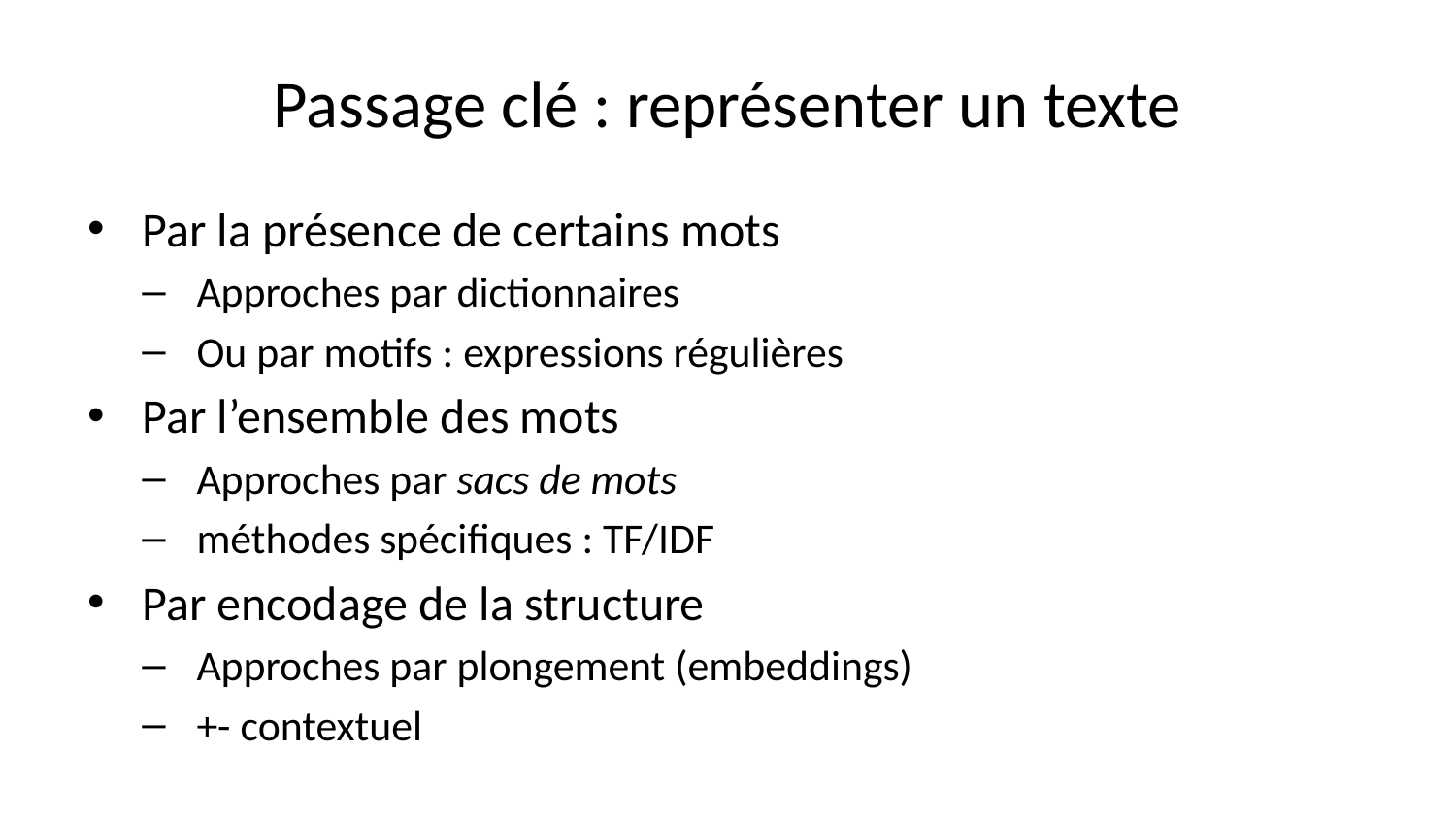

# Passage clé : représenter un texte
Par la présence de certains mots
Approches par dictionnaires
Ou par motifs : expressions régulières
Par l’ensemble des mots
Approches par sacs de mots
méthodes spécifiques : TF/IDF
Par encodage de la structure
Approches par plongement (embeddings)
+- contextuel